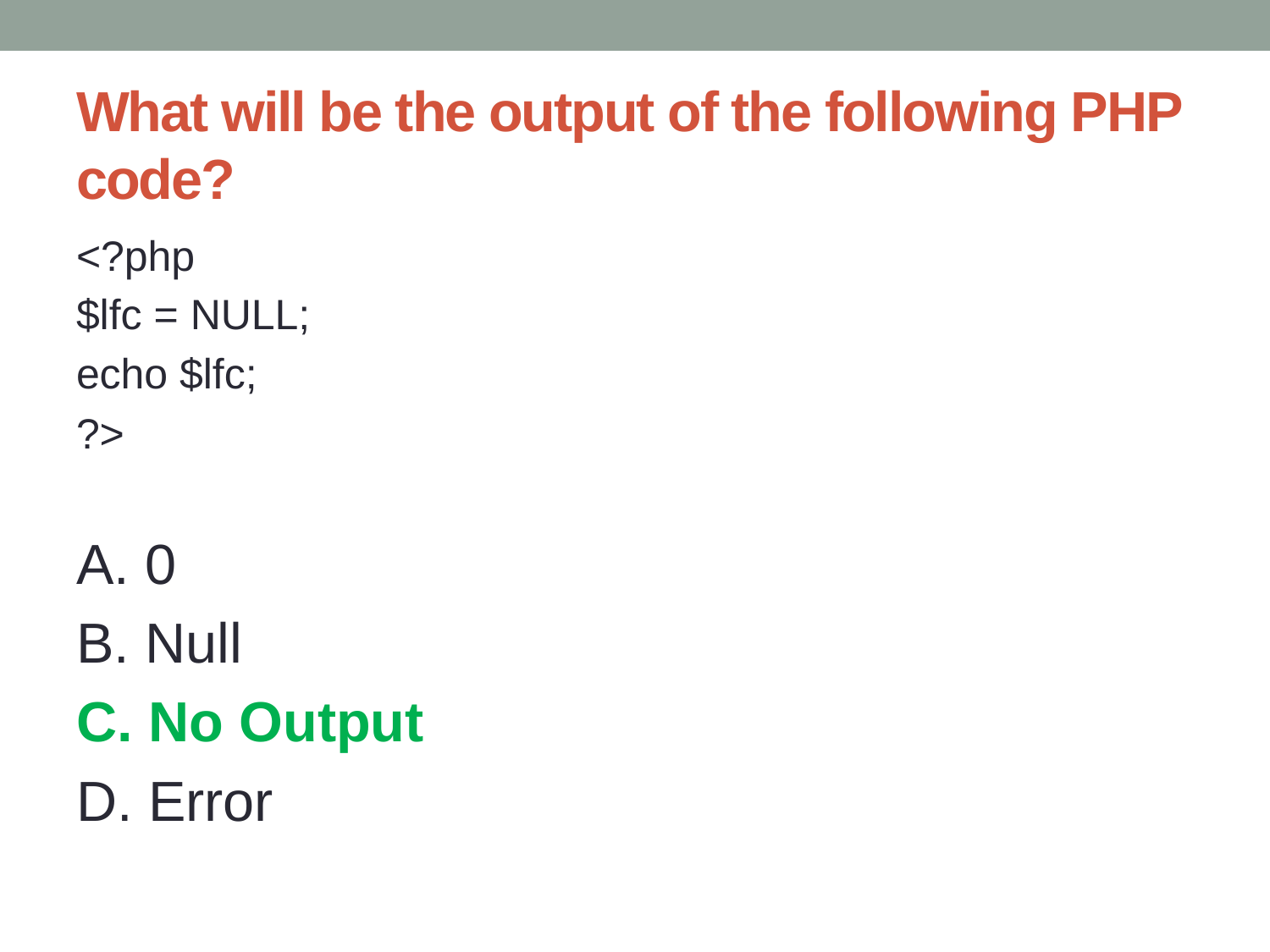

# What will be the output of the following PHP code?
<?php
$lfc = NULL;
echo $lfc;
?>

A. 0
B. Null
C. No Output
D. Error